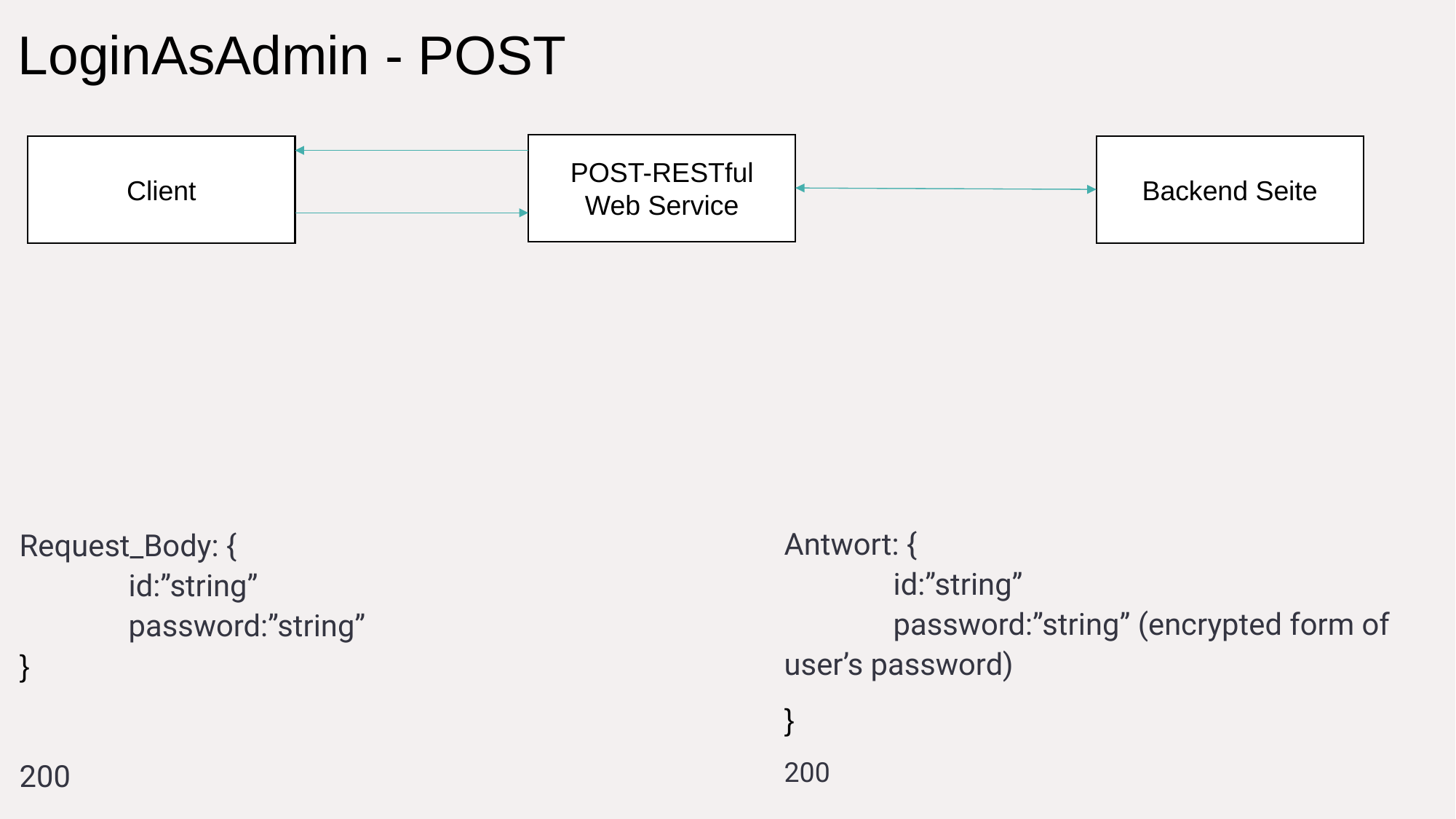

# LoginAsAdmin - POST
POST-RESTful Web Service
Client
Backend Seite
Antwort: {
	id:”string”
	password:”string” (encrypted form of user’s password)
}
200

Request_Body: {
	id:”string”
	password:”string”
}

200